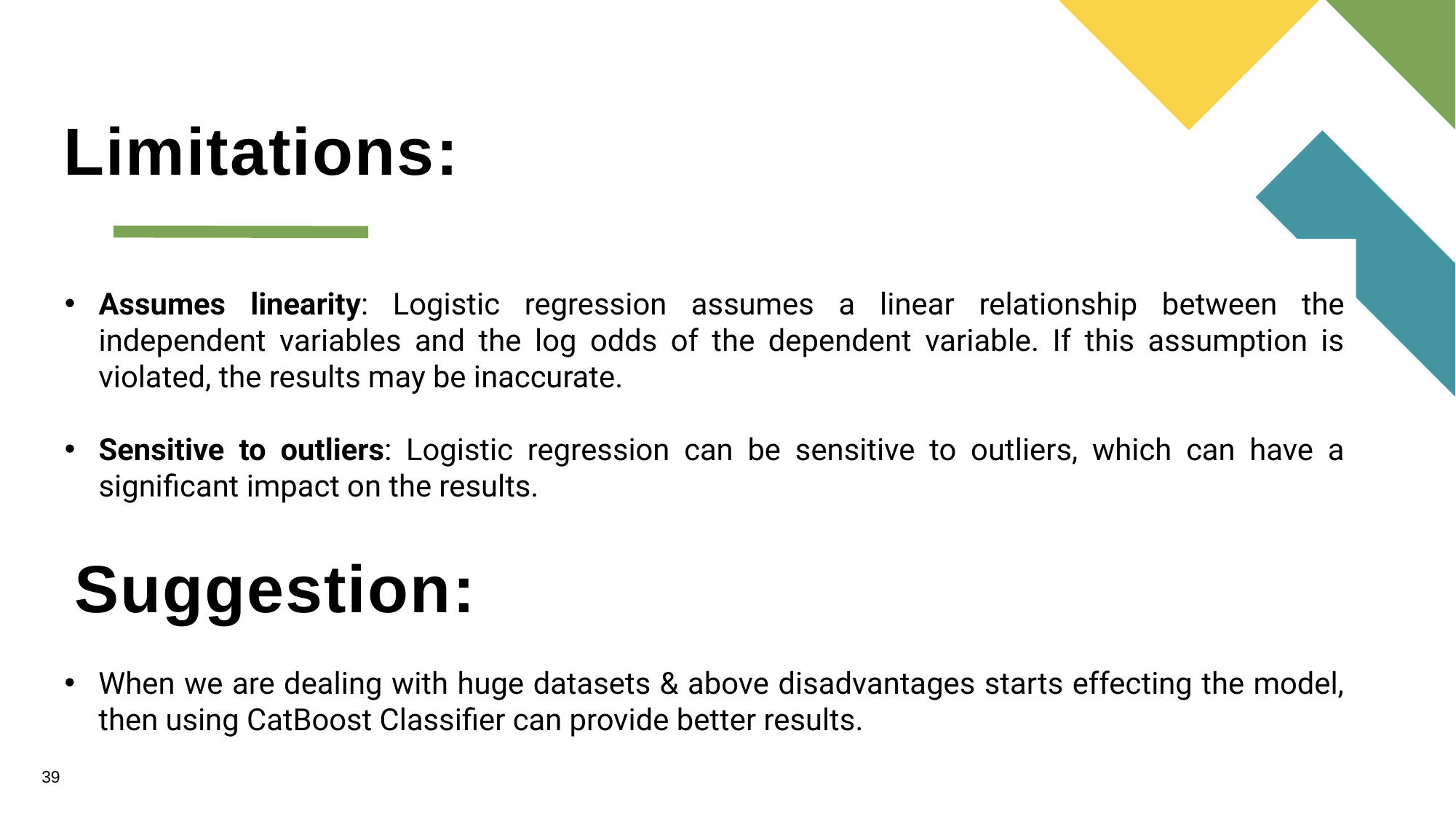

# Limitations:

Assumes linearity: Logistic regression assumes a linear relationship between the independent variables and the log odds of the dependent variable. If this assumption is violated, the results may be inaccurate.

Sensitive to outliers: Logistic regression can be sensitive to outliers, which can have a significant impact on the results.
Suggestion:
When we are dealing with huge datasets & above disadvantages starts effecting the model, then using CatBoost Classifier can provide better results.
39